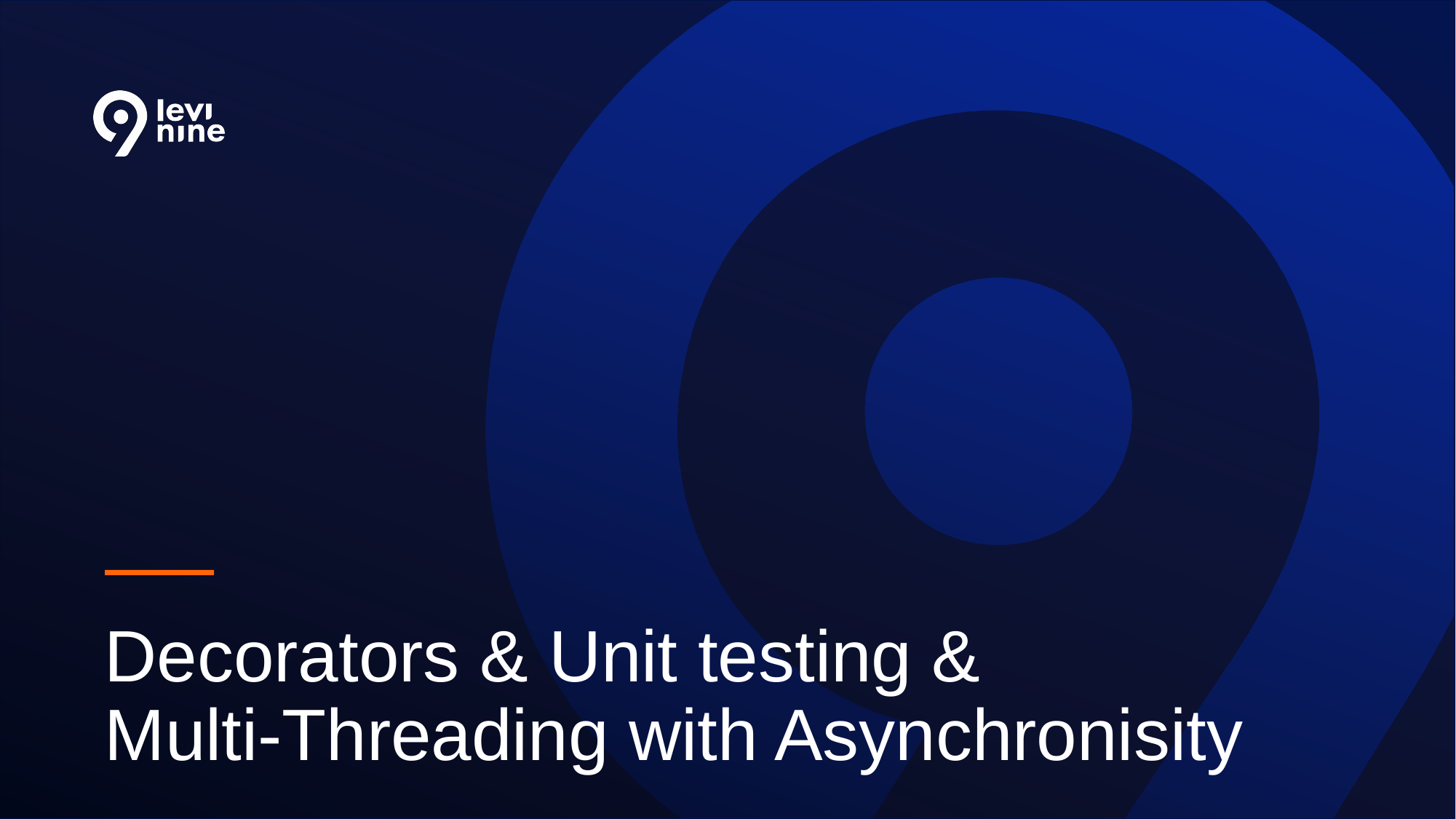

# Decorators & Unit testing & Multi-Threading with Asynchronisity